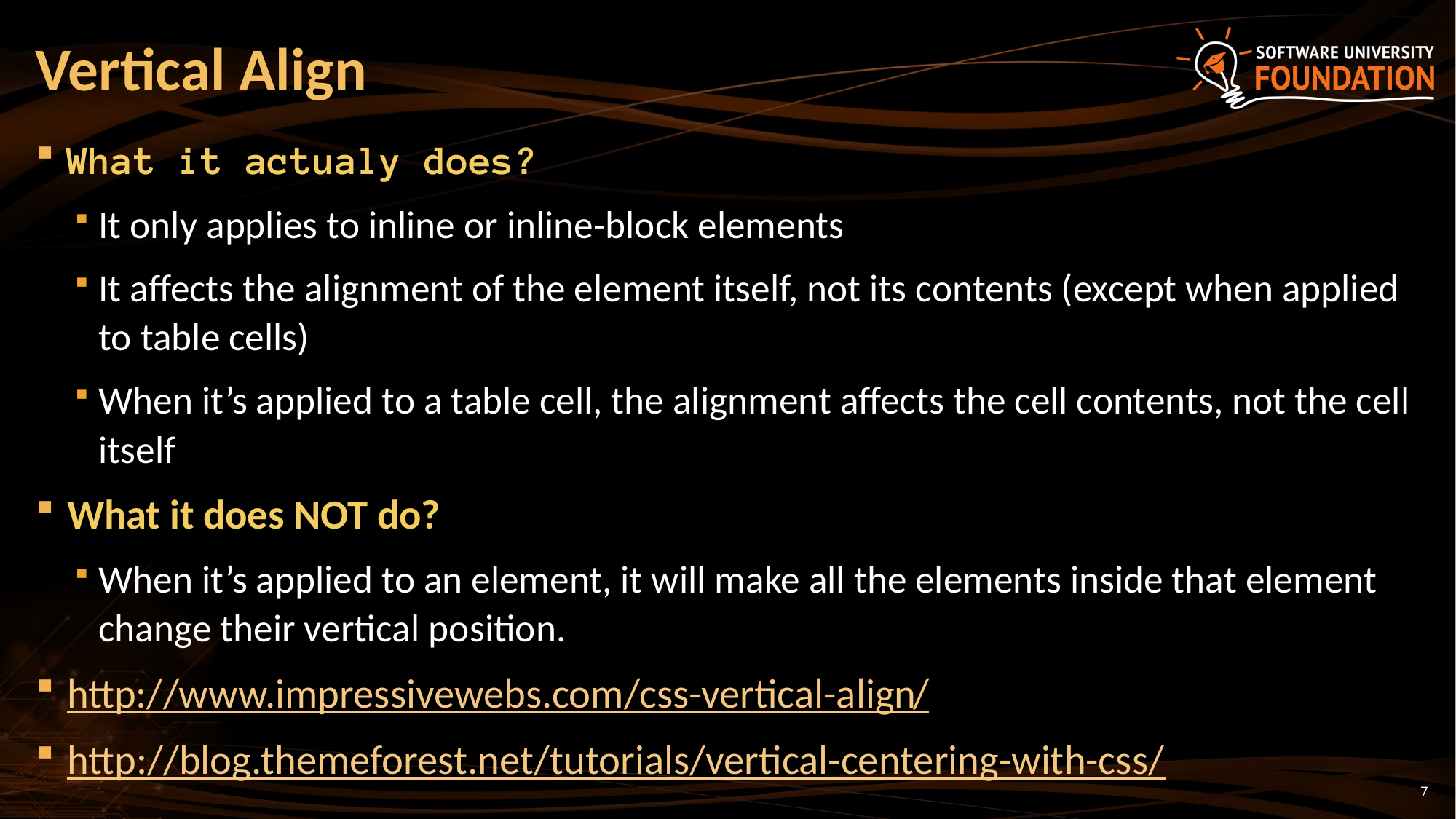

# Vertical Align
What it actualy does?
It only applies to inline or inline-block elements
It affects the alignment of the element itself, not its contents (except when applied to table cells)
When it’s applied to a table cell, the alignment affects the cell contents, not the cell itself
What it does NOT do?
When it’s applied to an element, it will make all the elements inside that element change their vertical position.
http://www.impressivewebs.com/css-vertical-align/
http://blog.themeforest.net/tutorials/vertical-centering-with-css/
7